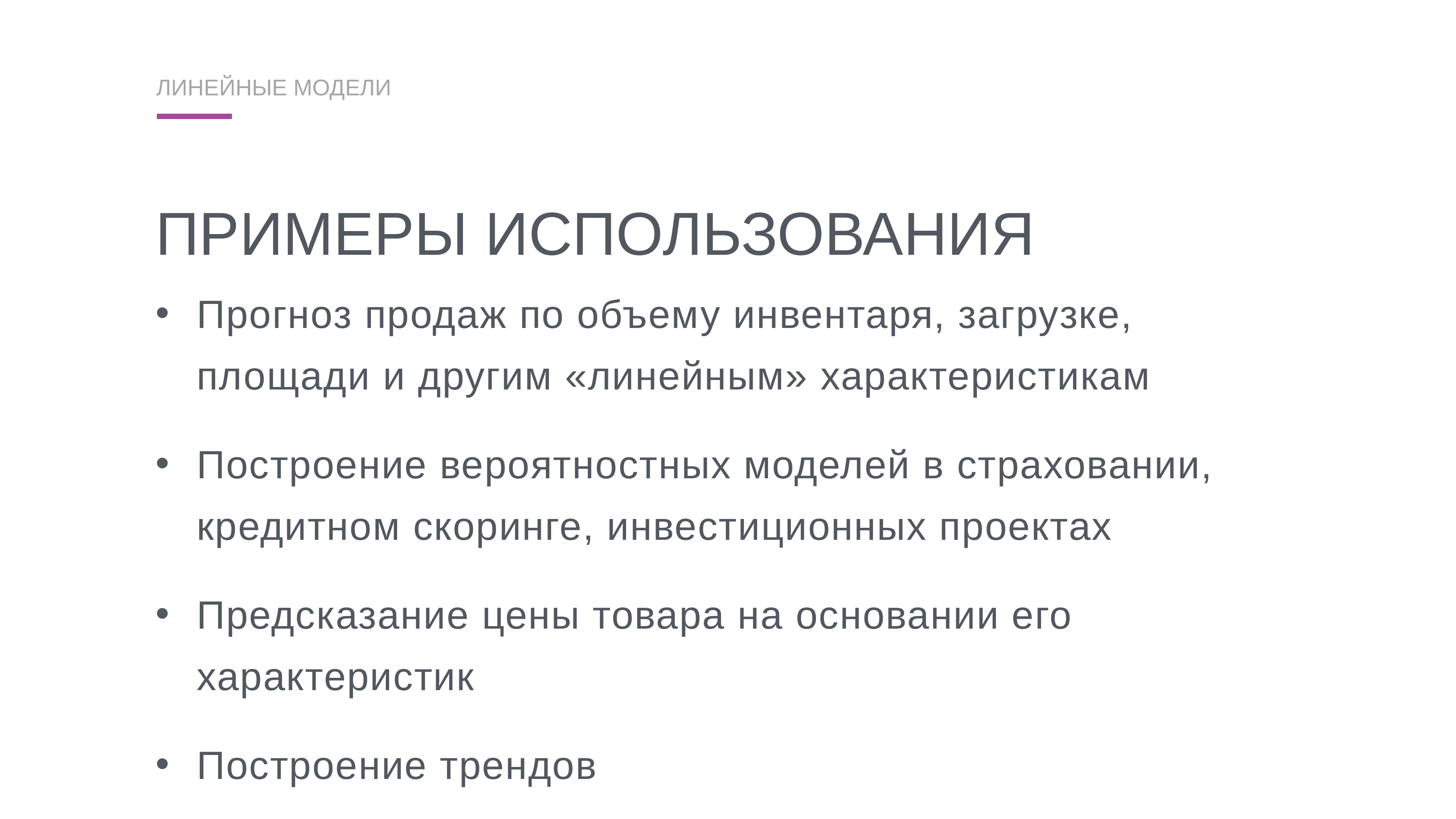

линейные модели

Примеры использования
Прогноз продаж по объему инвентаря, загрузке, площади и другим «линейным» характеристикам
Построение вероятностных моделей в страховании, кредитном скоринге, инвестиционных проектах
Предсказание цены товара на основании его характеристик
Построение трендов